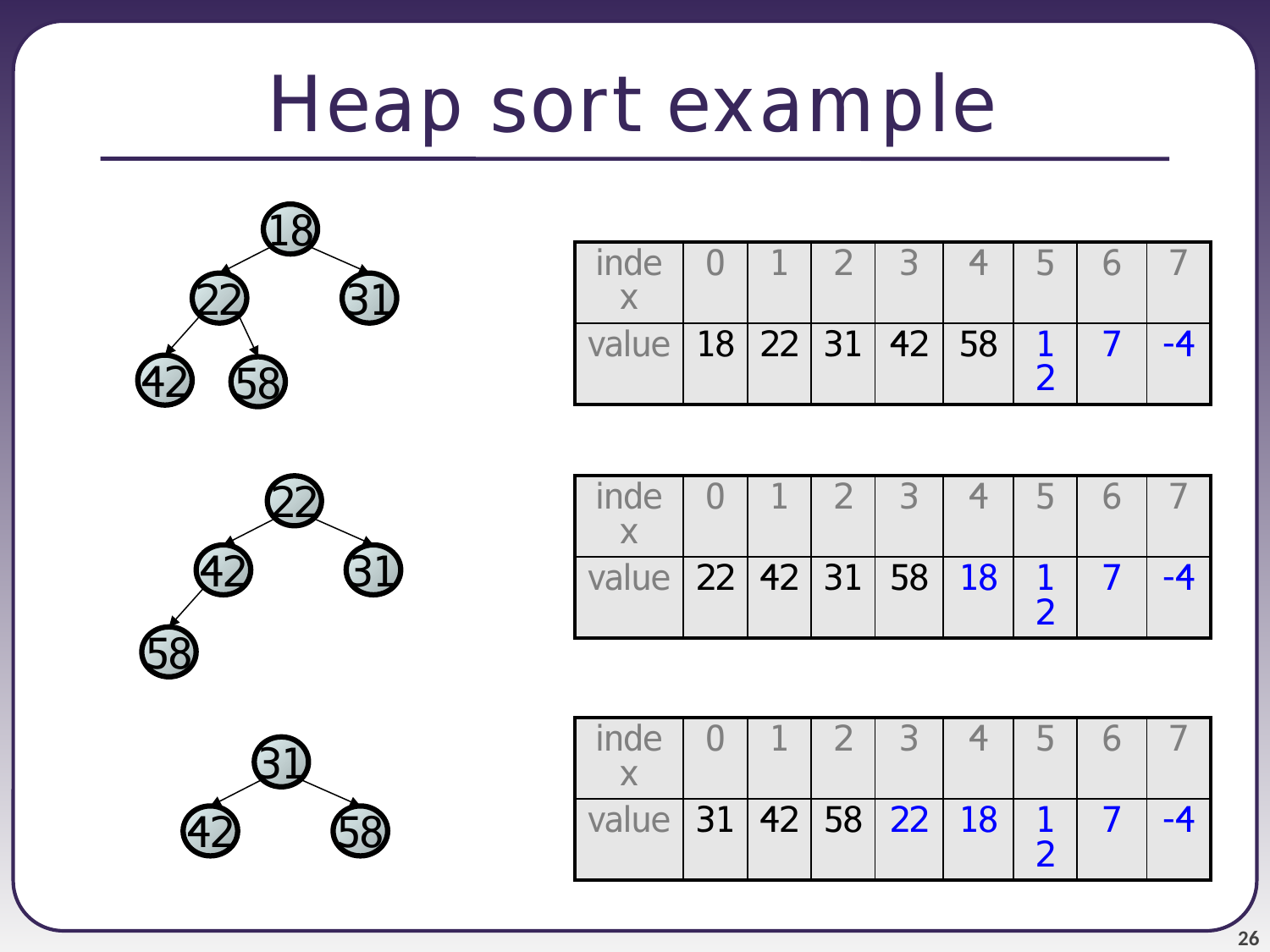

# Heap sort example
18
22
31
42
58
| index | 0 | 1 | 2 | 3 | 4 | 5 | 6 | 7 |
| --- | --- | --- | --- | --- | --- | --- | --- | --- |
| value | 18 | 22 | 31 | 42 | 58 | 12 | 7 | -4 |
22
42
31
58
| index | 0 | 1 | 2 | 3 | 4 | 5 | 6 | 7 |
| --- | --- | --- | --- | --- | --- | --- | --- | --- |
| value | 22 | 42 | 31 | 58 | 18 | 12 | 7 | -4 |
| index | 0 | 1 | 2 | 3 | 4 | 5 | 6 | 7 |
| --- | --- | --- | --- | --- | --- | --- | --- | --- |
| value | 31 | 42 | 58 | 22 | 18 | 12 | 7 | -4 |
31
42
58